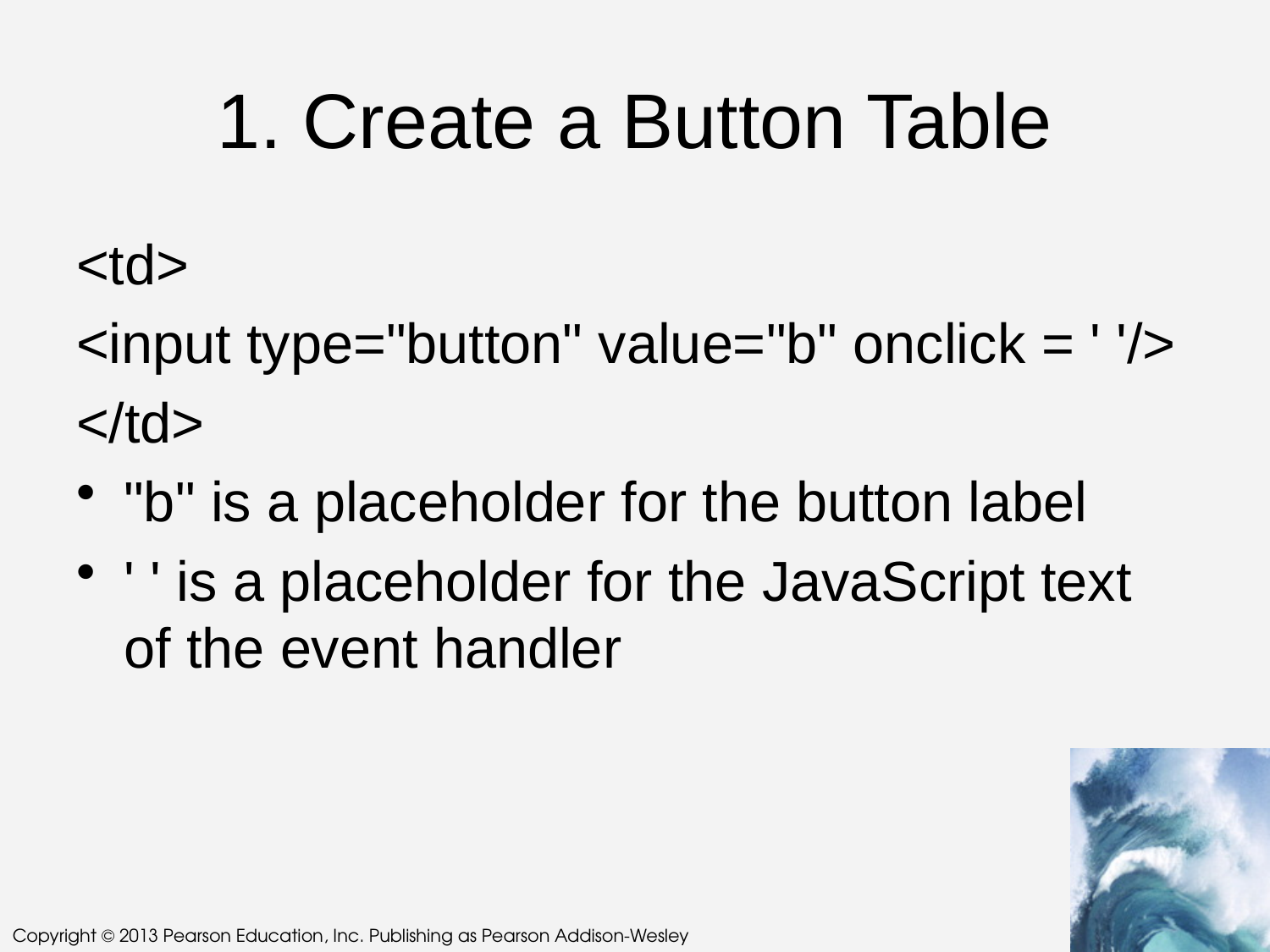

# 1. Create a Button Table
<td>
<input type="button" value="b" onclick = ' '/>
</td>
"b" is a placeholder for the button label
' ' is a placeholder for the JavaScript text of the event handler